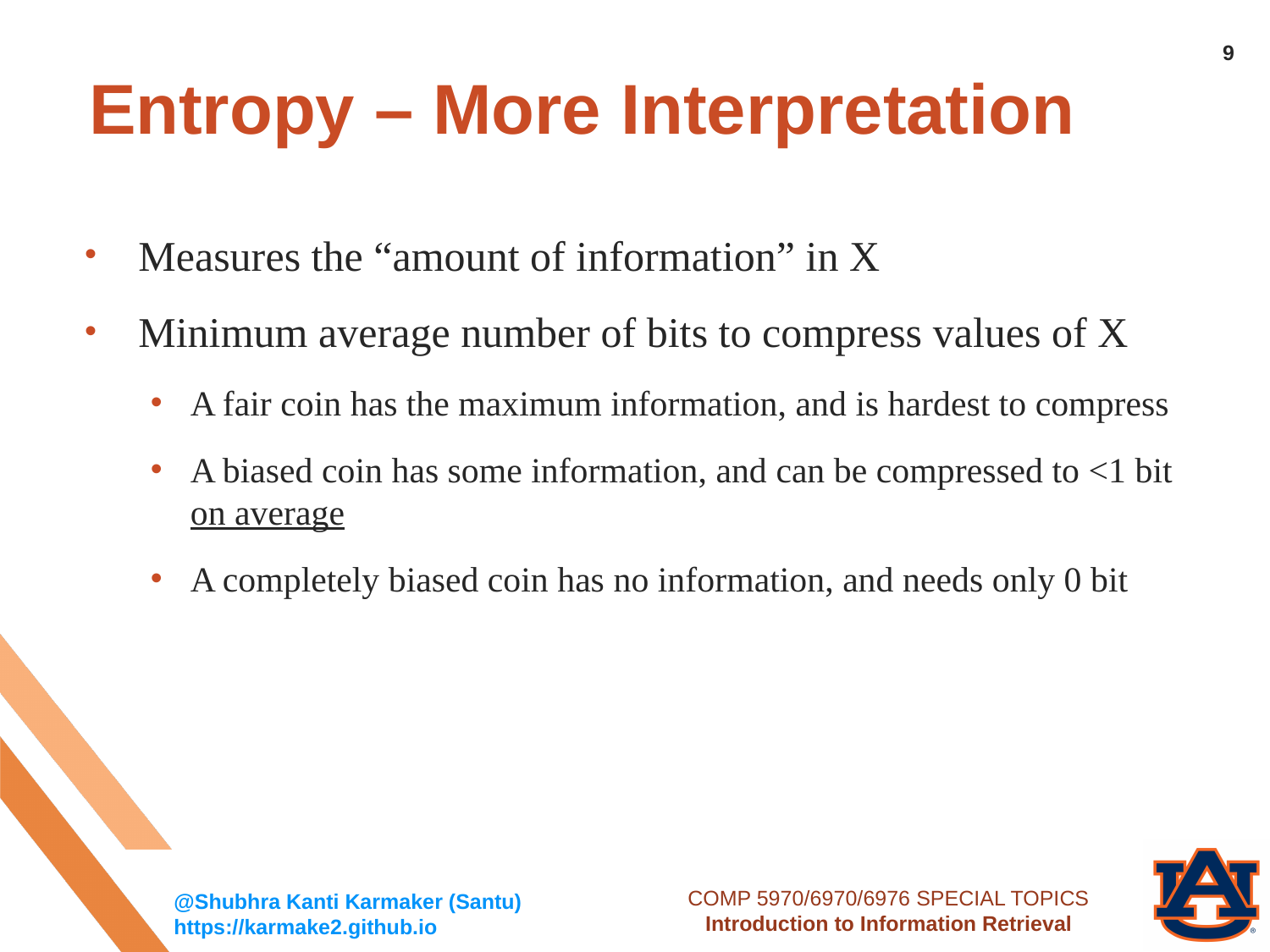

9
# Entropy – More Interpretation
Measures the “amount of information” in X
Minimum average number of bits to compress values of X
A fair coin has the maximum information, and is hardest to compress
A biased coin has some information, and can be compressed to <1 bit on average
A completely biased coin has no information, and needs only 0 bit

COMP 5970/6970/6976 SPECIAL TOPICS
Introduction to Information Retrieval